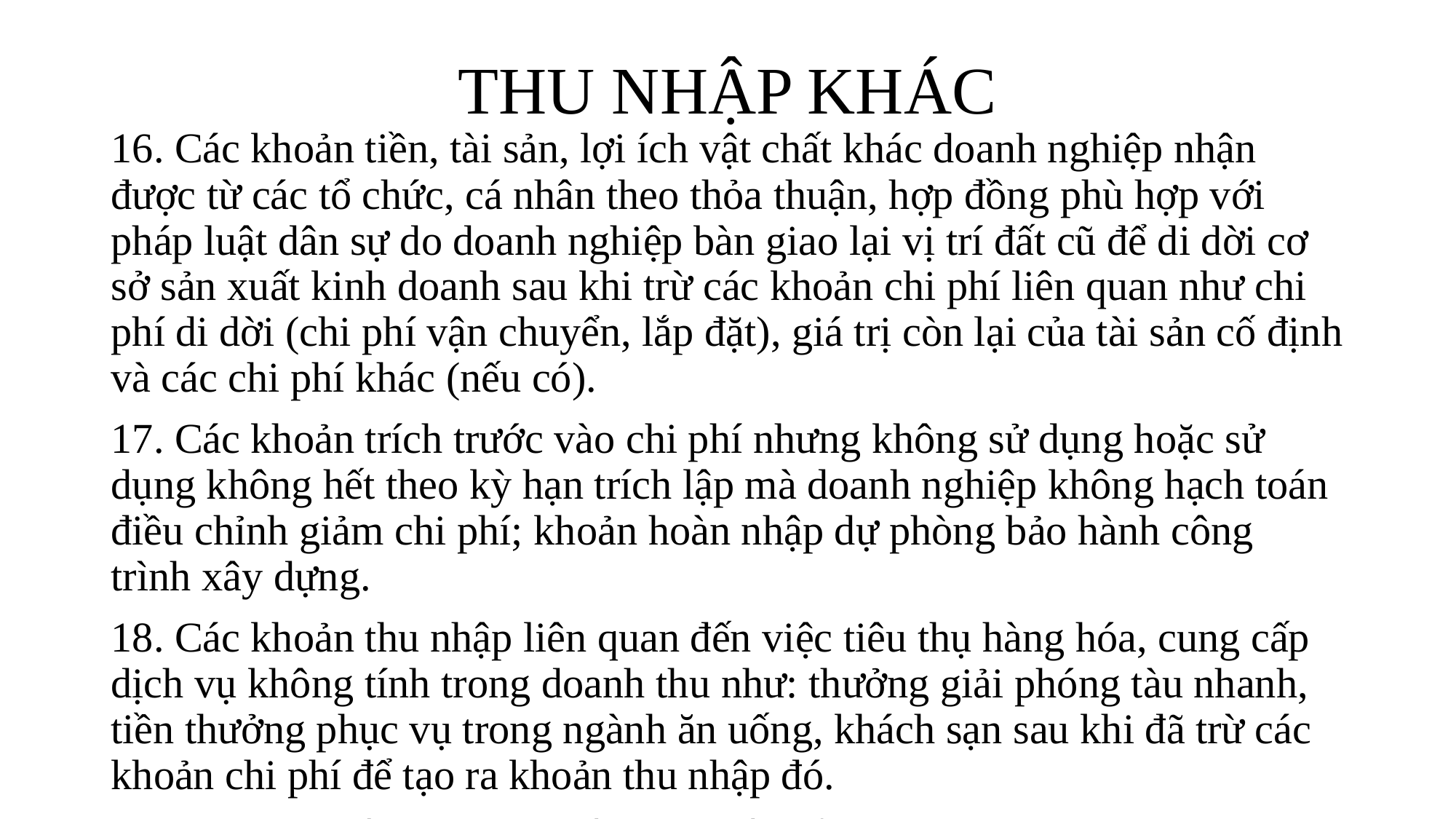

# THU NHẬP KHÁC
16. Các khoản tiền, tài sản, lợi ích vật chất khác doanh nghiệp nhận được từ các tổ chức, cá nhân theo thỏa thuận, hợp đồng phù hợp với pháp luật dân sự do doanh nghiệp bàn giao lại vị trí đất cũ để di dời cơ sở sản xuất kinh doanh sau khi trừ các khoản chi phí liên quan như chi phí di dời (chi phí vận chuyển, lắp đặt), giá trị còn lại của tài sản cố định và các chi phí khác (nếu có).
17. Các khoản trích trước vào chi phí nhưng không sử dụng hoặc sử dụng không hết theo kỳ hạn trích lập mà doanh nghiệp không hạch toán điều chỉnh giảm chi phí; khoản hoàn nhập dự phòng bảo hành công trình xây dựng.
18. Các khoản thu nhập liên quan đến việc tiêu thụ hàng hóa, cung cấp dịch vụ không tính trong doanh thu như: thưởng giải phóng tàu nhanh, tiền thưởng phục vụ trong ngành ăn uống, khách sạn sau khi đã trừ các khoản chi phí để tạo ra khoản thu nhập đó.
19. Thu nhập về tiêu thụ phế liệu, phế phẩm sau khi đã trừ chi phí thu hồi và chi phí tiêu thụ
20. Khoản tiền hoàn thuế xuất khẩu, thuế nhập khẩu của hàng hóa đã thực xuất khẩu, thực nhập khẩu phát sinh ngay trong năm quyết toán thuế thu nhập doanh nghiệp thì được tính giảm trừ chi phí trong năm quyết toán đó.
21. Các khoản thu nhập từ các hoạt động góp vốn cổ phần, liên doanh, liên kết kinh tế trong nước được chia từ thu nhập trước khi nộp thuế thu nhập doanh nghiệp.
22. Trường hợp doanh nghiệp thực hiện tiếp nhận thêm thành viên góp vốn mới theo quy định của pháp luật mà số tiền thành viên góp vốn mới bỏ ra cao hơn giá trị phần vốn góp của thành viên